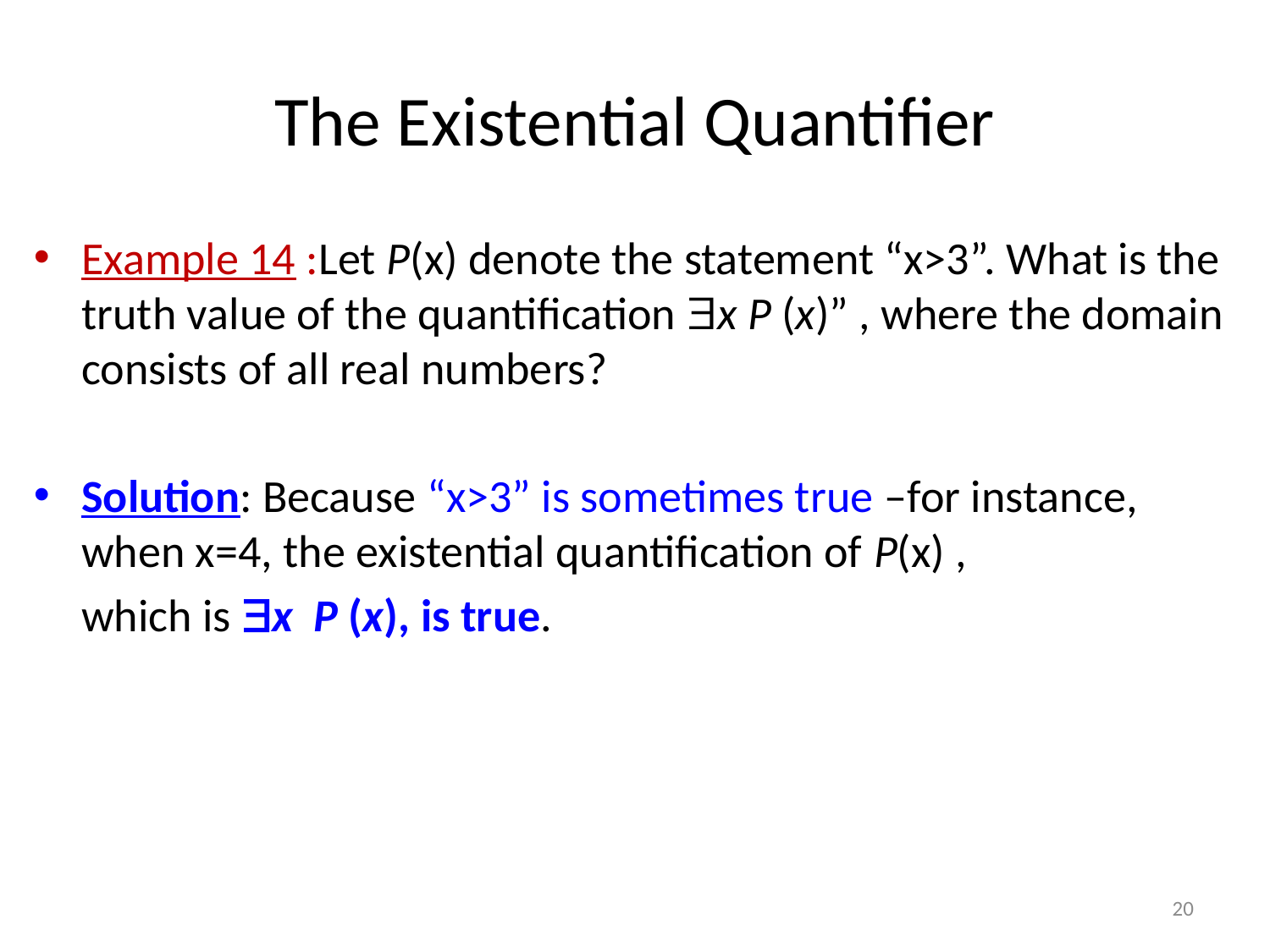

# The Existential Quantifier
Example 14 :Let P(x) denote the statement “x>3”. What is the truth value of the quantification ∃x P (x)” , where the domain consists of all real numbers?

Solution: Because “x>3” is sometimes true –for instance, when x=4, the existential quantification of P(x) ,
	which is ∃x  P (x), is true.
20